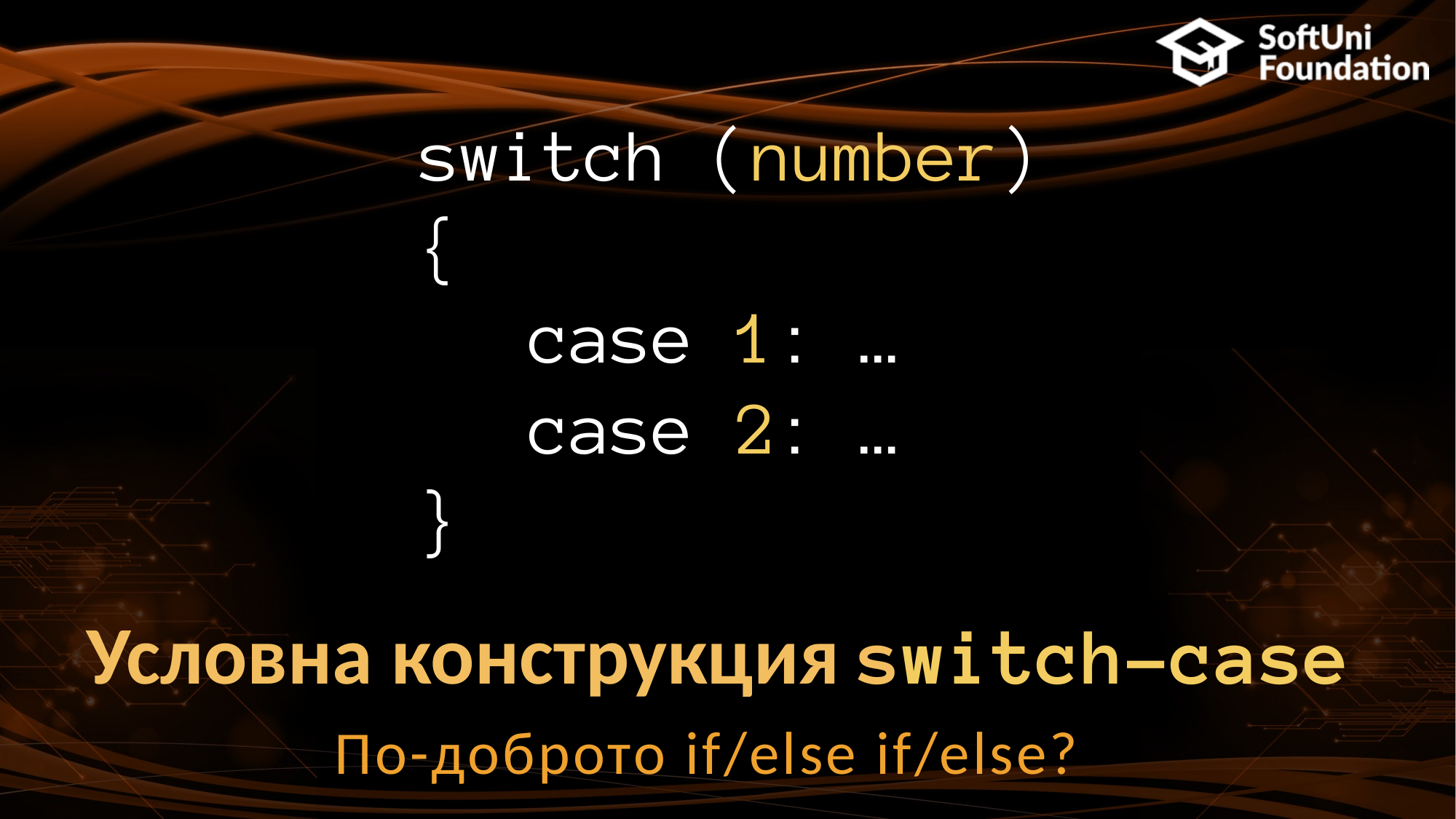

switch (number)
{
	case 1: …
	case 2: …
}
# Условна конструкция switch-case
По-доброто if/else if/else?